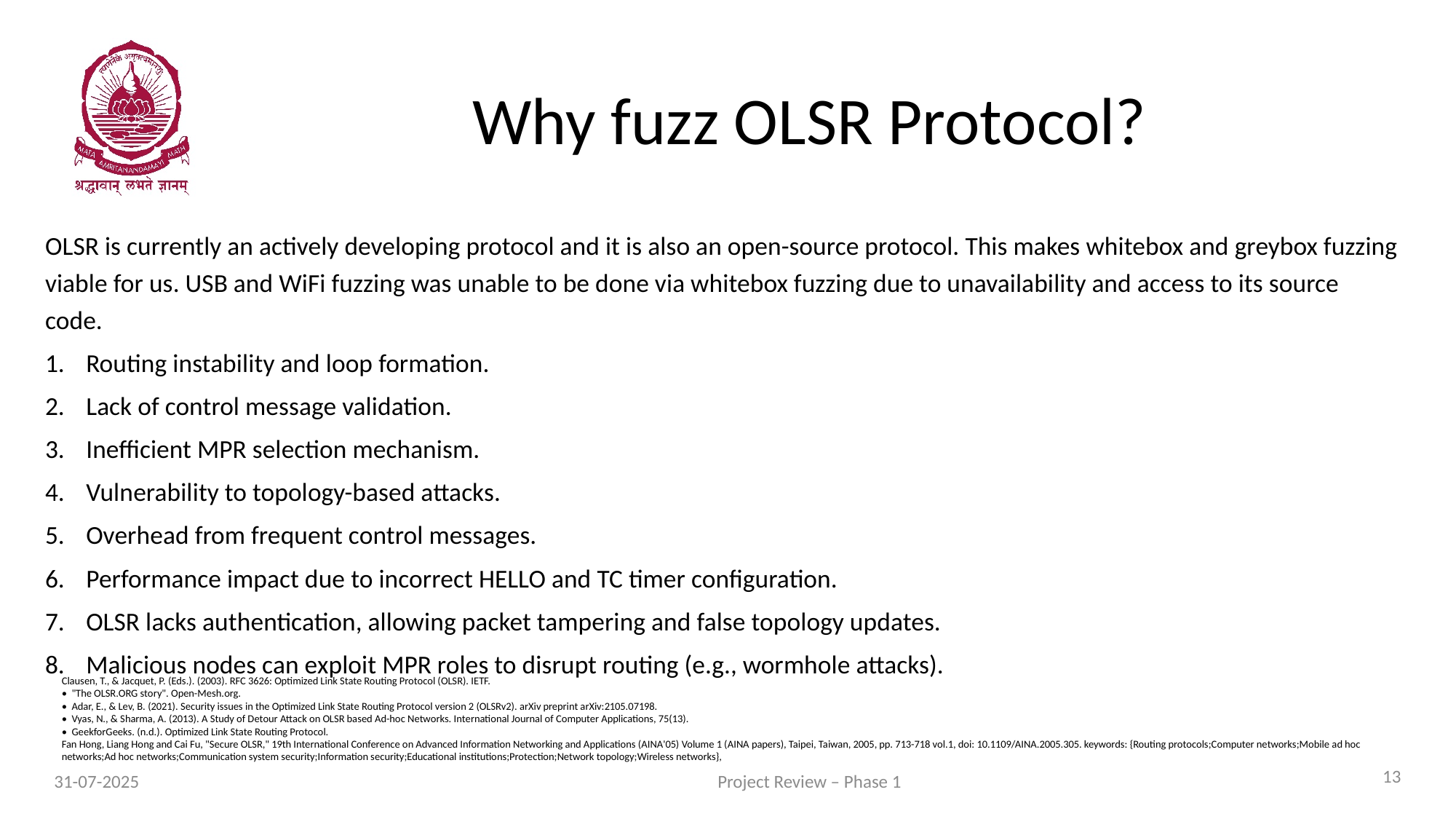

# Why fuzz OLSR Protocol?
OLSR is currently an actively developing protocol and it is also an open-source protocol. This makes whitebox and greybox fuzzing viable for us. USB and WiFi fuzzing was unable to be done via whitebox fuzzing due to unavailability and access to its source code.
Routing instability and loop formation.
Lack of control message validation.
Inefficient MPR selection mechanism.
Vulnerability to topology-based attacks.
Overhead from frequent control messages.
Performance impact due to incorrect HELLO and TC timer configuration.
OLSR lacks authentication, allowing packet tampering and false topology updates.
Malicious nodes can exploit MPR roles to disrupt routing (e.g., wormhole attacks).

Clausen, T., & Jacquet, P. (Eds.). (2003). RFC 3626: Optimized Link State Routing Protocol (OLSR). IETF.
•⁠  ⁠"The OLSR.ORG story". Open-Mesh.org.
•⁠  ⁠Adar, E., & Lev, B. (2021). Security issues in the Optimized Link State Routing Protocol version 2 (OLSRv2). arXiv preprint arXiv:2105.07198.
•⁠  ⁠Vyas, N., & Sharma, A. (2013). A Study of Detour Attack on OLSR based Ad-hoc Networks. International Journal of Computer Applications, 75(13).
•⁠  ⁠GeekforGeeks. (n.d.). Optimized Link State Routing Protocol.
Fan Hong, Liang Hong and Cai Fu, "Secure OLSR," 19th International Conference on Advanced Information Networking and Applications (AINA'05) Volume 1 (AINA papers), Taipei, Taiwan, 2005, pp. 713-718 vol.1, doi: 10.1109/AINA.2005.305. keywords: {Routing protocols;Computer networks;Mobile ad hoc networks;Ad hoc networks;Communication system security;Information security;Educational institutions;Protection;Network topology;Wireless networks},

13
Project Review – Phase 1
31-07-2025